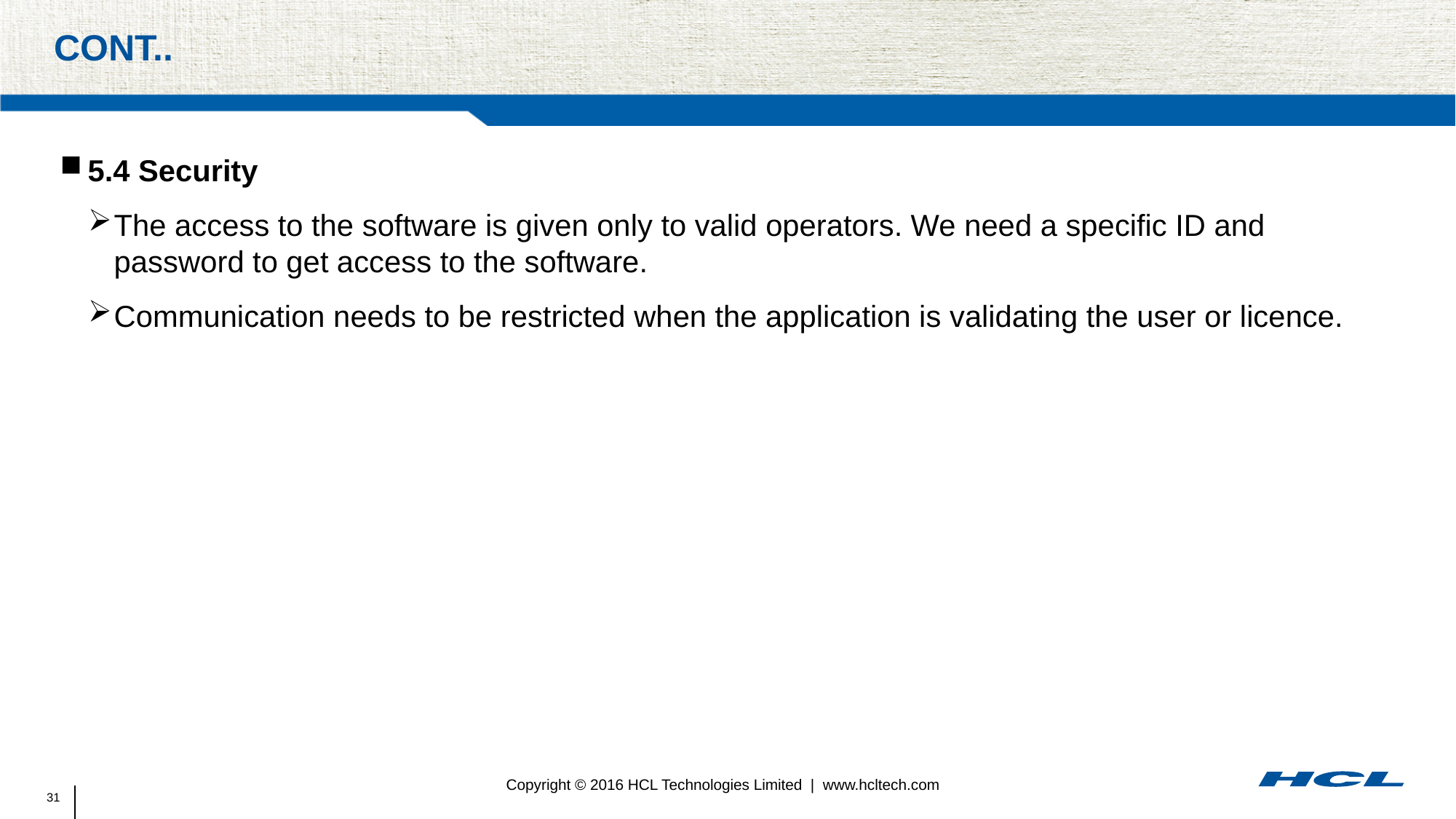

# Cont..
5.4 Security
The access to the software is given only to valid operators. We need a specific ID and password to get access to the software.
Communication needs to be restricted when the application is validating the user or licence.